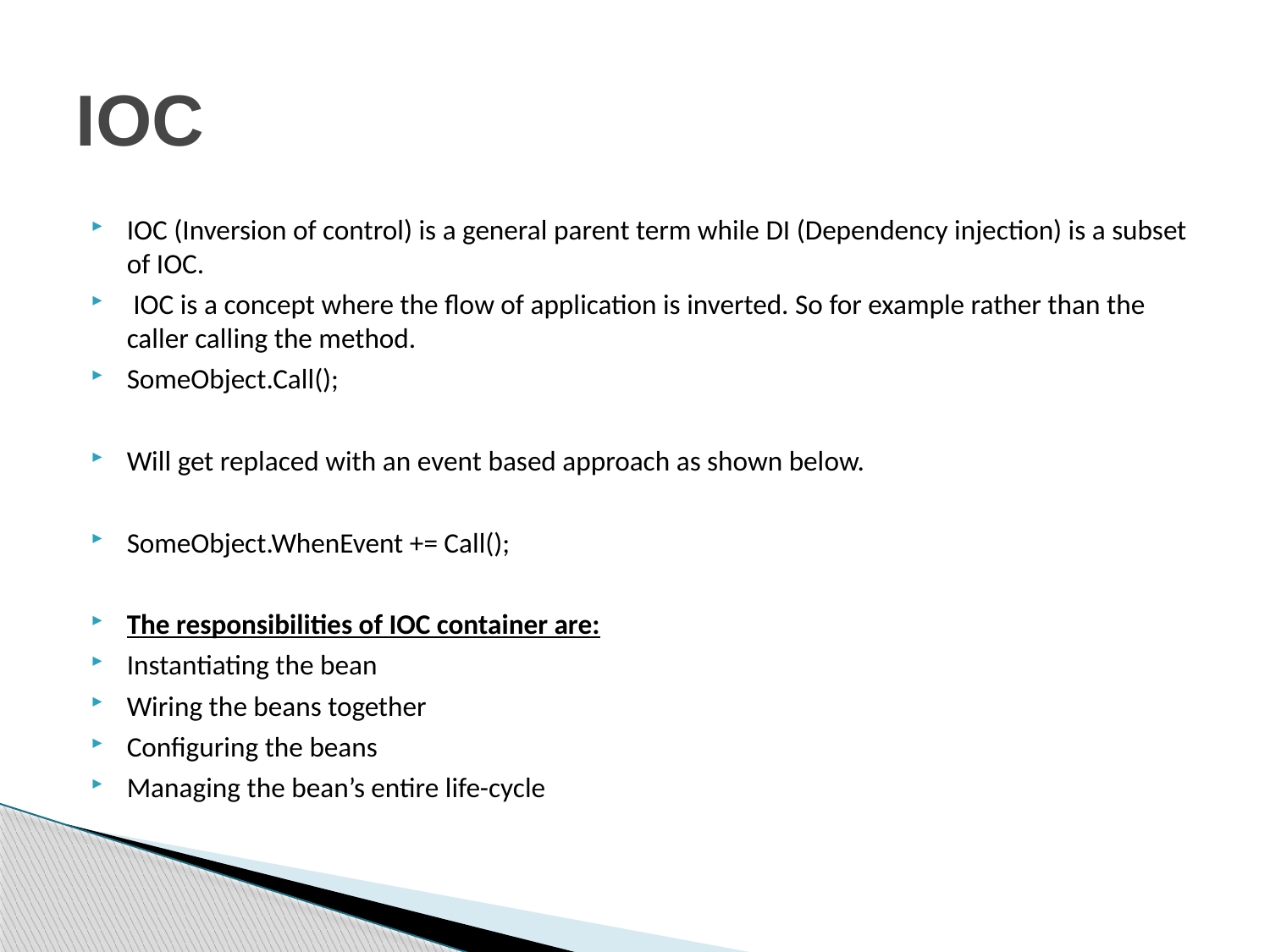

# IOC
IOC (Inversion of control) is a general parent term while DI (Dependency injection) is a subset of IOC.
 IOC is a concept where the flow of application is inverted. So for example rather than the caller calling the method.
SomeObject.Call();

Will get replaced with an event based approach as shown below.

SomeObject.WhenEvent += Call();

The responsibilities of IOC container are:
Instantiating the bean
Wiring the beans together
Configuring the beans
Managing the bean’s entire life-cycle